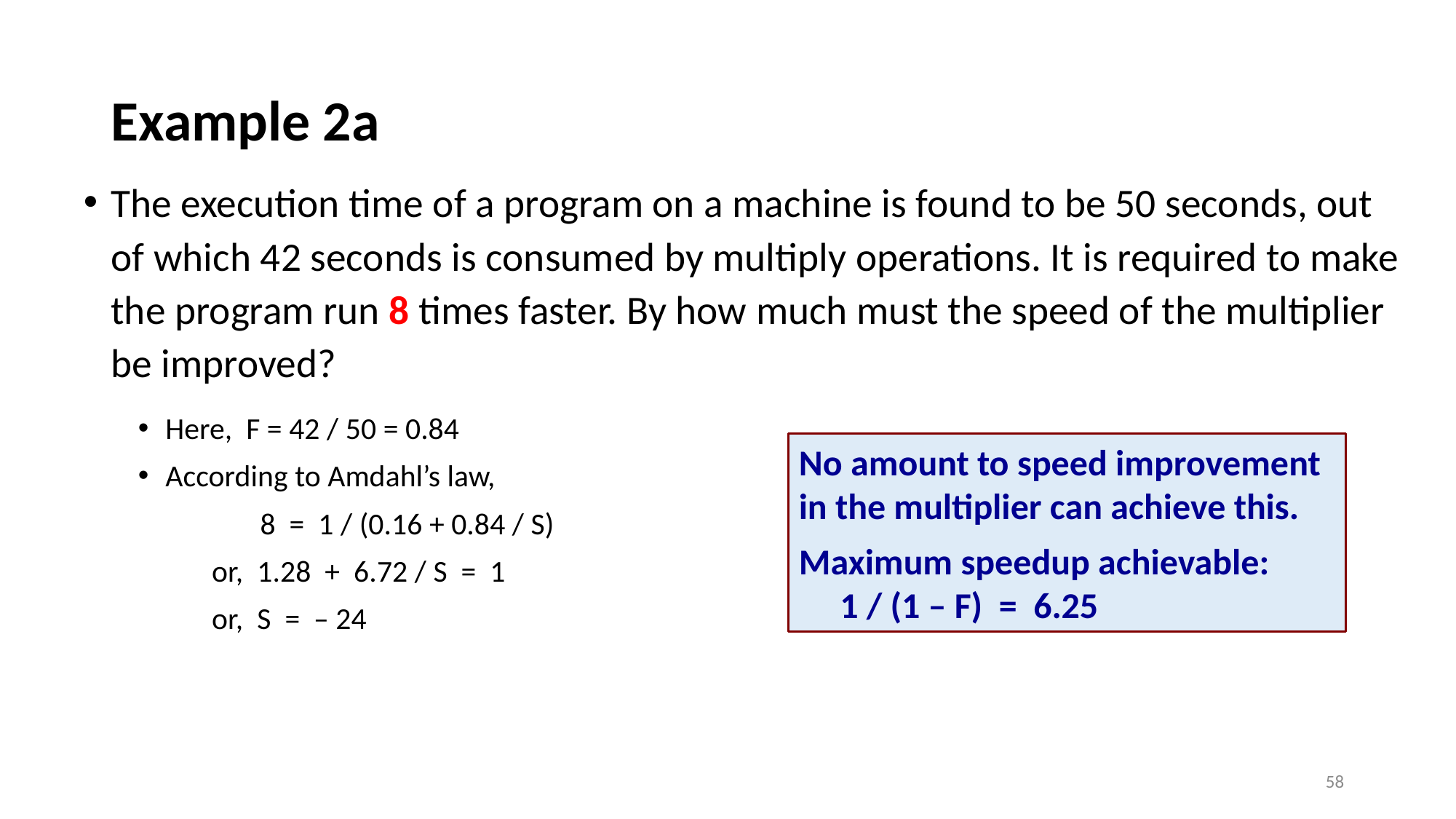

# Example 2a
The execution time of a program on a machine is found to be 50 seconds, out of which 42 seconds is consumed by multiply operations. It is required to make the program run 8 times faster. By how much must the speed of the multiplier be improved?
Here,  F = 42 / 50 = 0.84
According to Amdahl’s law,
               8  =  1 / (0.16 + 0.84 / S)
        or,  1.28  +  6.72 / S  =  1
        or,  S  =  – 24
No amount to speed improvement in the multiplier can achieve this.
Maximum speedup achievable:
     1 / (1 – F)  =  6.25
58